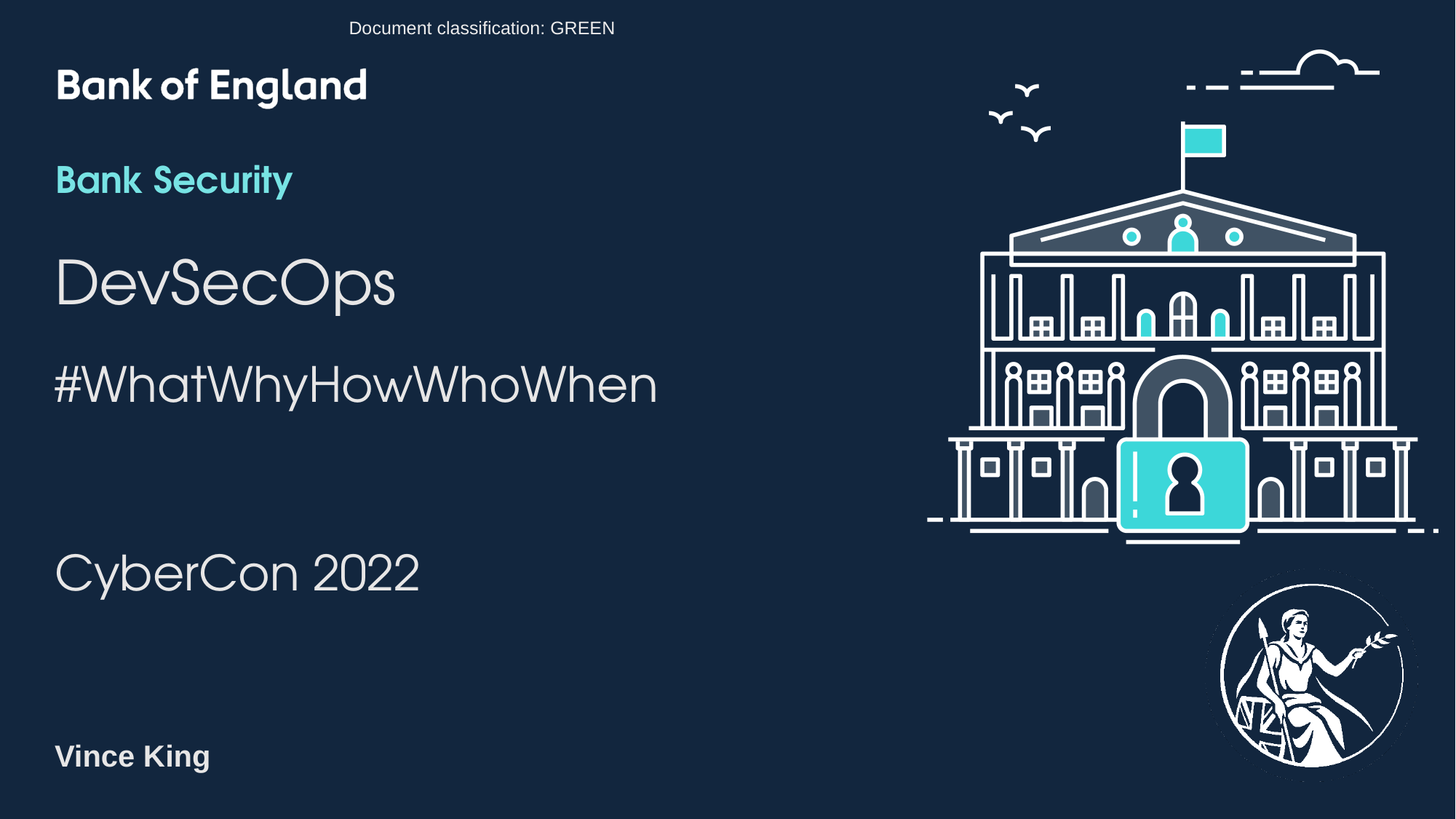

Document classification: GREEN
Bank Security
DevSecOps
#WhatWhyHowWhoWhen

CyberCon 2022
Vince King